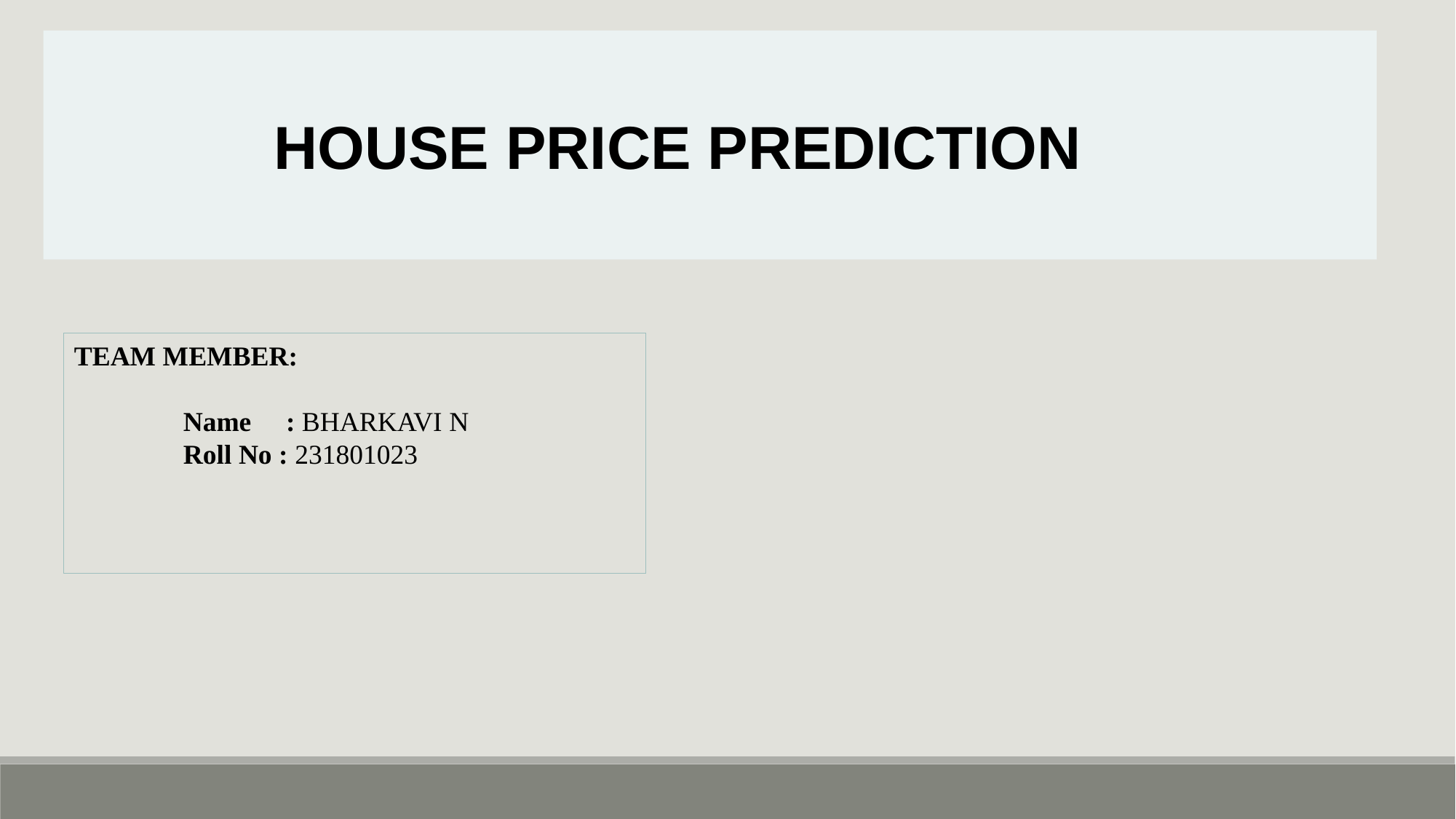

HOUSE PRICE PREDICTION

TEAM MEMBER:
	Name     : BHARKAVI N
	Roll No : 231801023